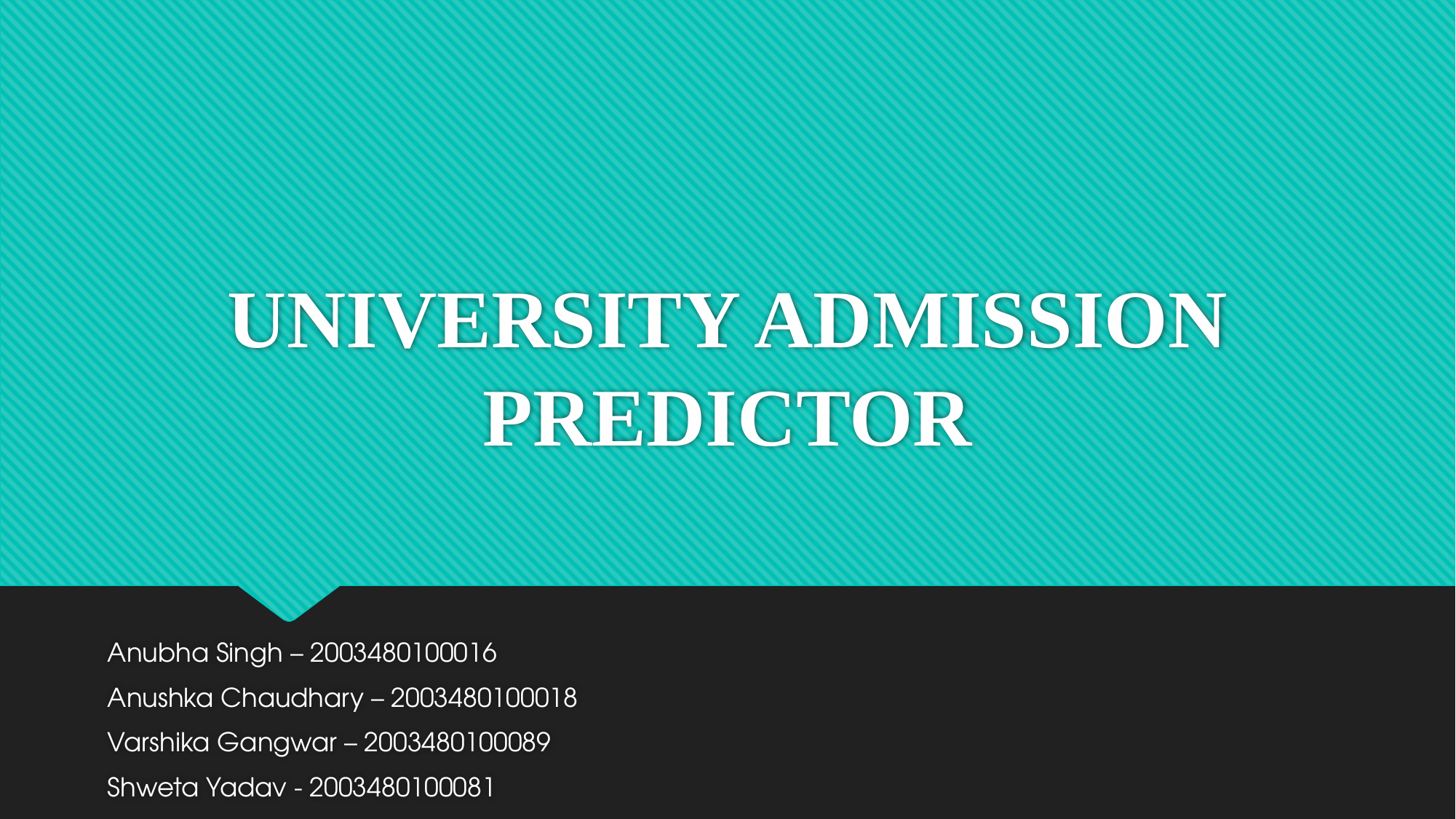

# UNIVERSITY ADMISSION PREDICTOR
Anubha Singh – 2003480100016
Anushka Chaudhary – 2003480100018
Varshika Gangwar – 2003480100089
Shweta Yadav - 2003480100081